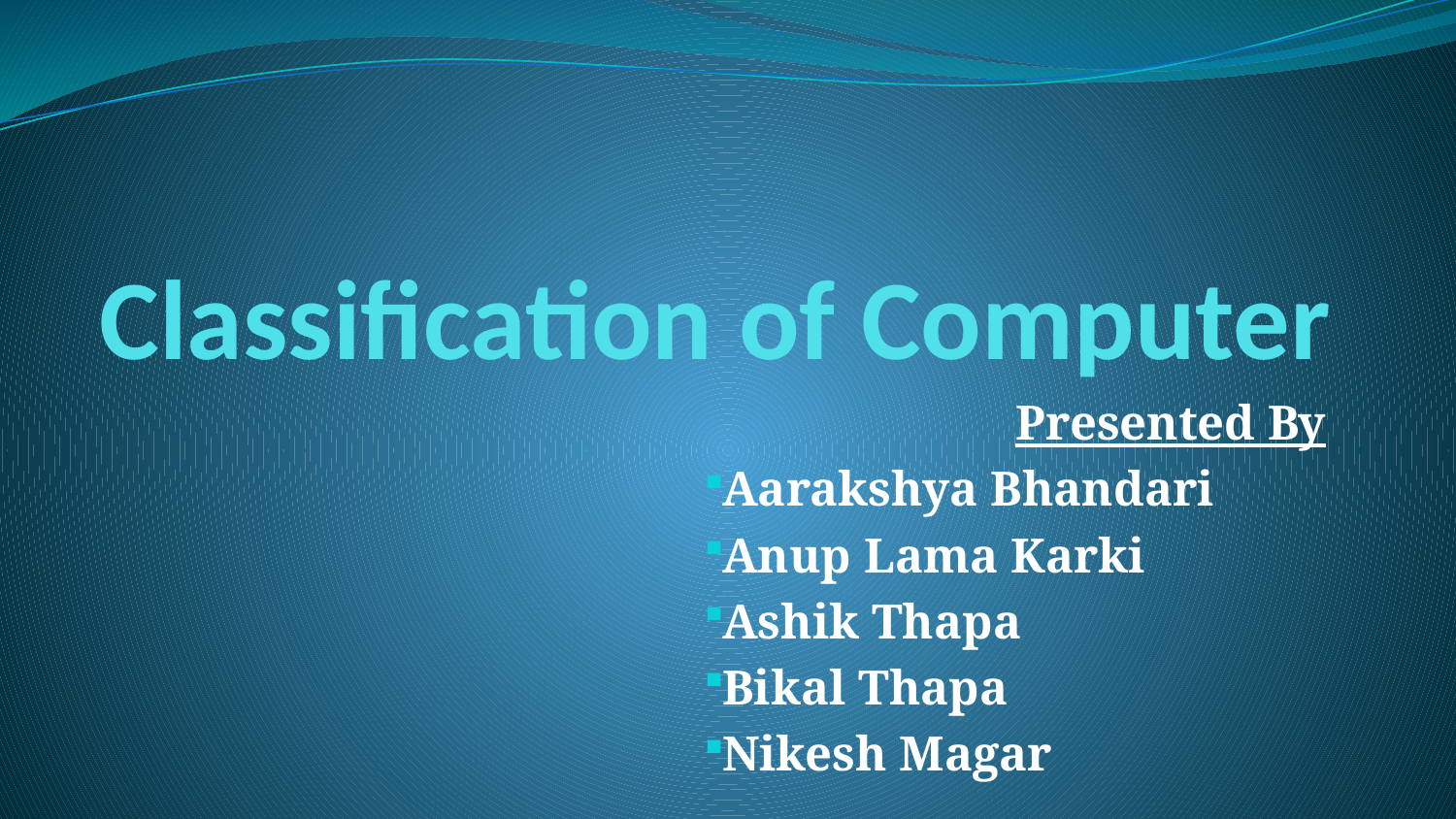

# Classification of Computer
Presented By
Aarakshya Bhandari
Anup Lama Karki
Ashik Thapa
Bikal Thapa
Nikesh Magar